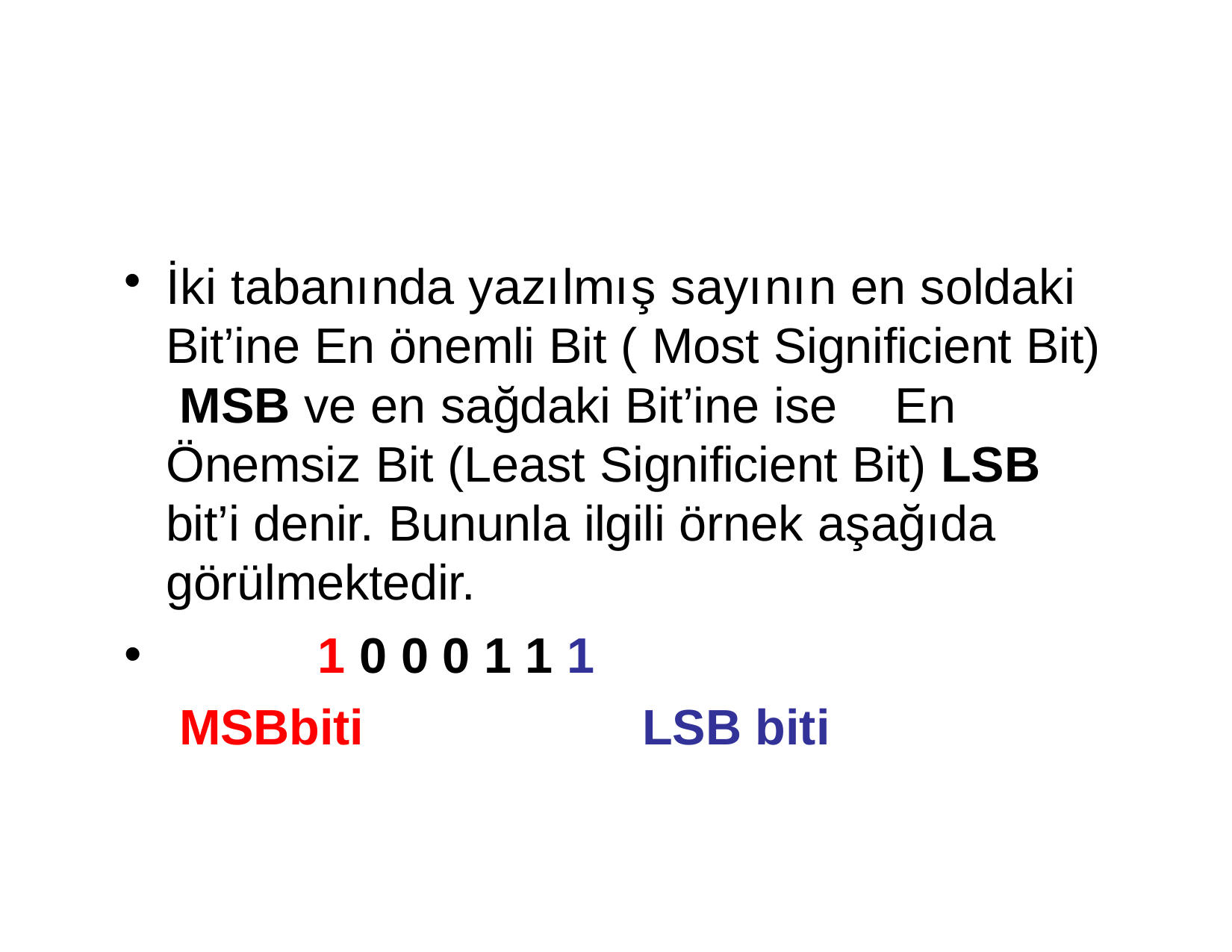

İki tabanında yazılmış sayının en soldaki  Bit’ine En önemli Bit ( Most Significient Bit)  MSB ve en sağdaki Bit’ine ise	En  Önemsiz Bit (Least Significient Bit) LSB  bit’i denir. Bununla ilgili örnek aşağıda  görülmektedir.
1 0 0 0 1 1 1
MSBbiti	LSB biti